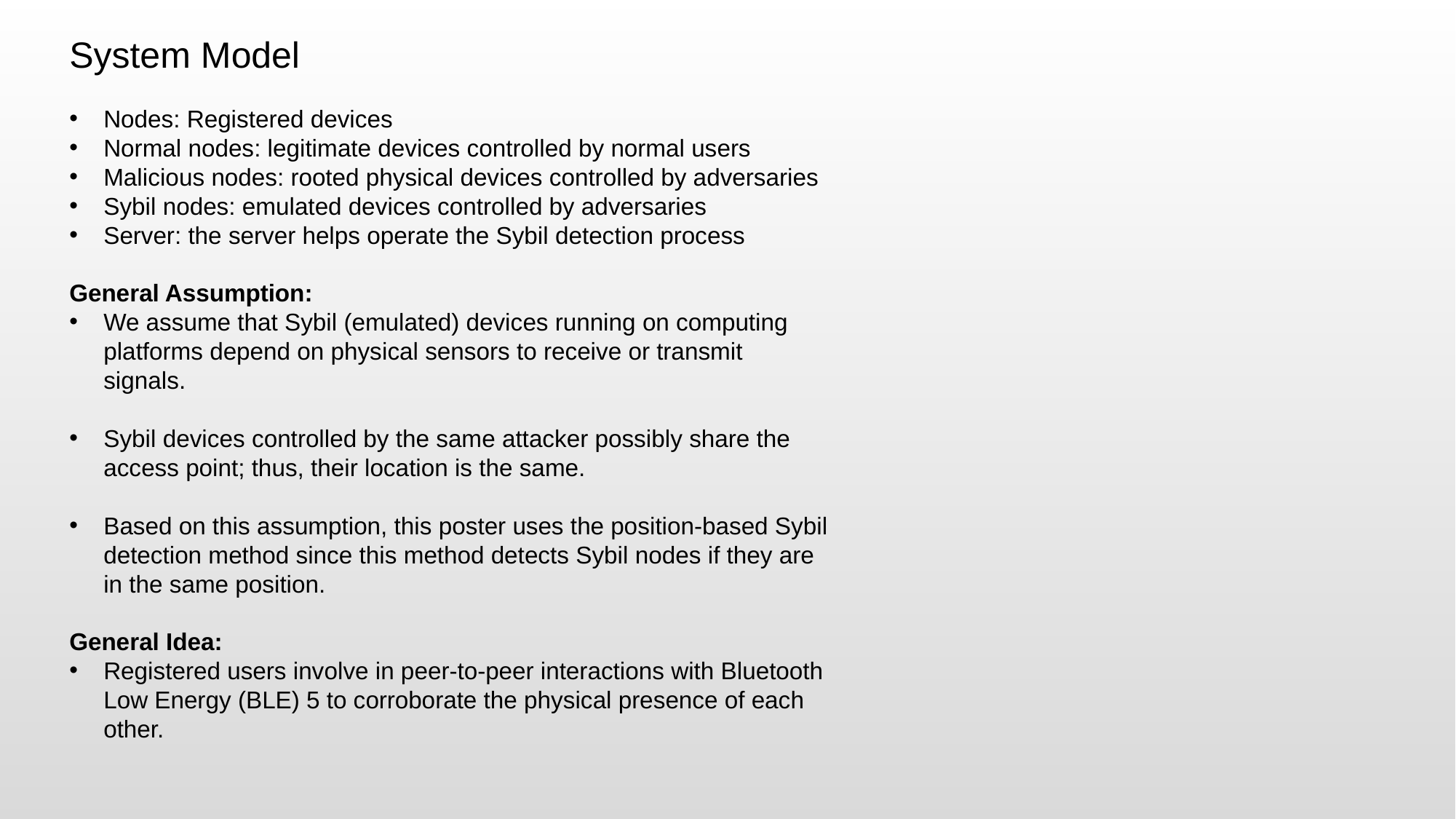

System Model
Nodes: Registered devices
Normal nodes: legitimate devices controlled by normal users
Malicious nodes: rooted physical devices controlled by adversaries
Sybil nodes: emulated devices controlled by adversaries
Server: the server helps operate the Sybil detection process

General Assumption:
We assume that Sybil (emulated) devices running on computing platforms depend on physical sensors to receive or transmit signals.

Sybil devices controlled by the same attacker possibly share the access point; thus, their location is the same.

Based on this assumption, this poster uses the position-based Sybil detection method since this method detects Sybil nodes if they are in the same position.

General Idea:
Registered users involve in peer-to-peer interactions with Bluetooth Low Energy (BLE) 5 to corroborate the physical presence of each other.